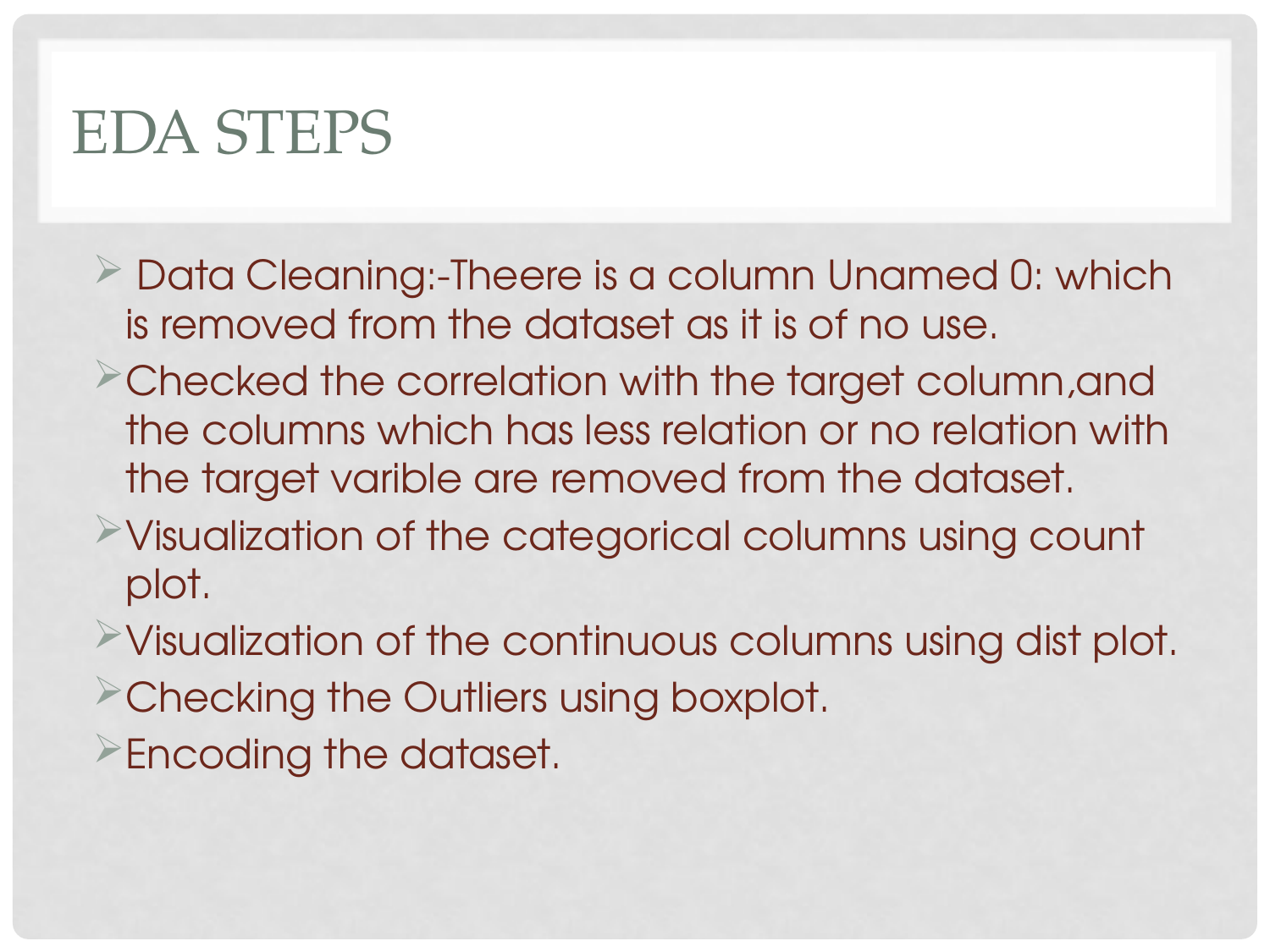

# EDA Steps
 Data Cleaning:-Theere is a column Unamed 0: which is removed from the dataset as it is of no use.
Checked the correlation with the target column,and the columns which has less relation or no relation with the target varible are removed from the dataset.
Visualization of the categorical columns using count plot.
Visualization of the continuous columns using dist plot.
Checking the Outliers using boxplot.
Encoding the dataset.